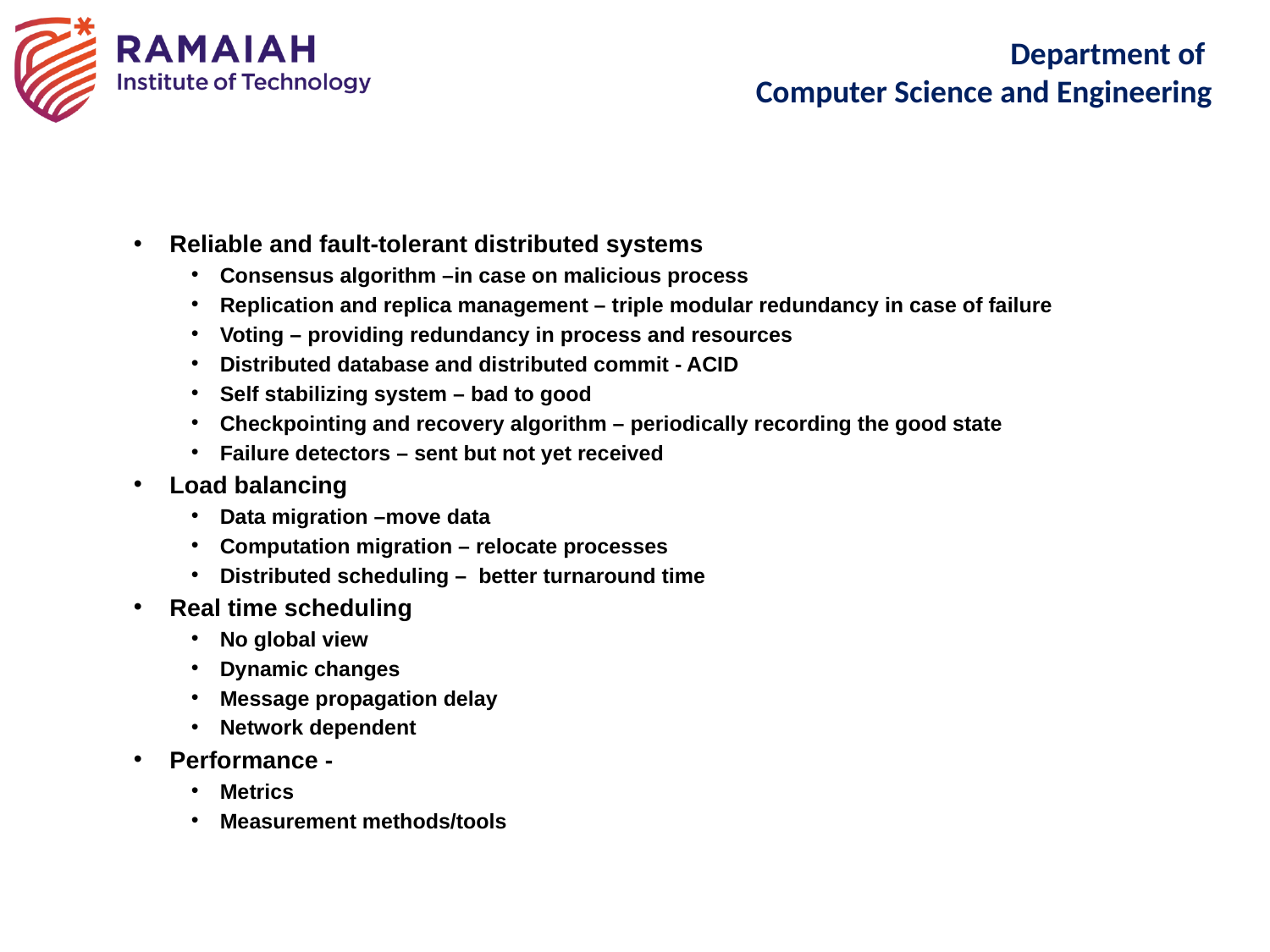

Reliable and fault-tolerant distributed systems
Consensus algorithm –in case on malicious process
Replication and replica management – triple modular redundancy in case of failure
Voting – providing redundancy in process and resources
Distributed database and distributed commit - ACID
Self stabilizing system – bad to good
Checkpointing and recovery algorithm – periodically recording the good state
Failure detectors – sent but not yet received
Load balancing
Data migration –move data
Computation migration – relocate processes
Distributed scheduling –  better turnaround time
Real time scheduling
No global view
Dynamic changes
Message propagation delay
Network dependent
Performance -
Metrics
Measurement methods/tools